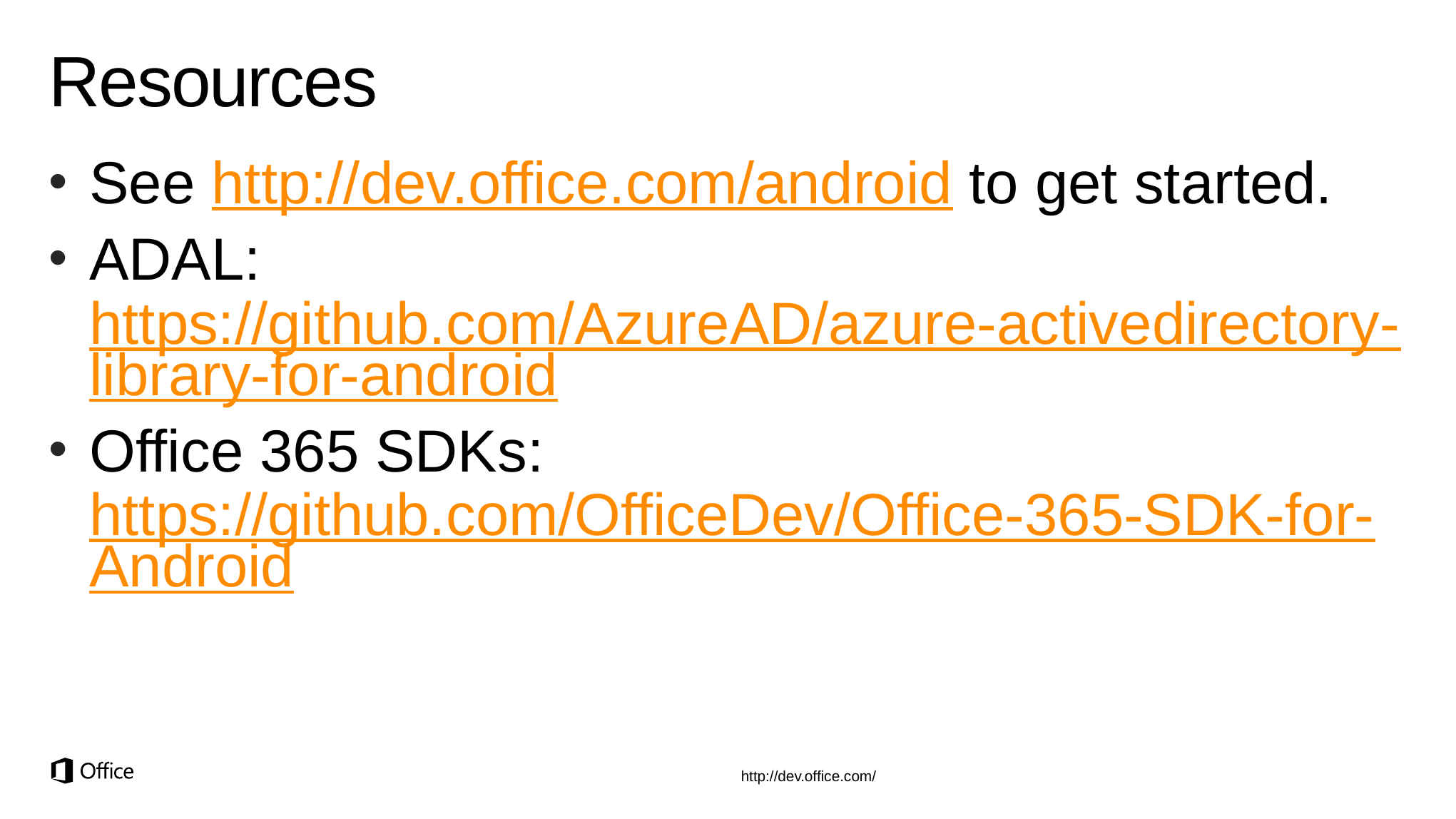

# Resources
See http://dev.office.com/android to get started.
ADAL:
https://github.com/AzureAD/azure-activedirectory-library-for-android
Office 365 SDKs:
https://github.com/OfficeDev/Office-365-SDK-for-Android